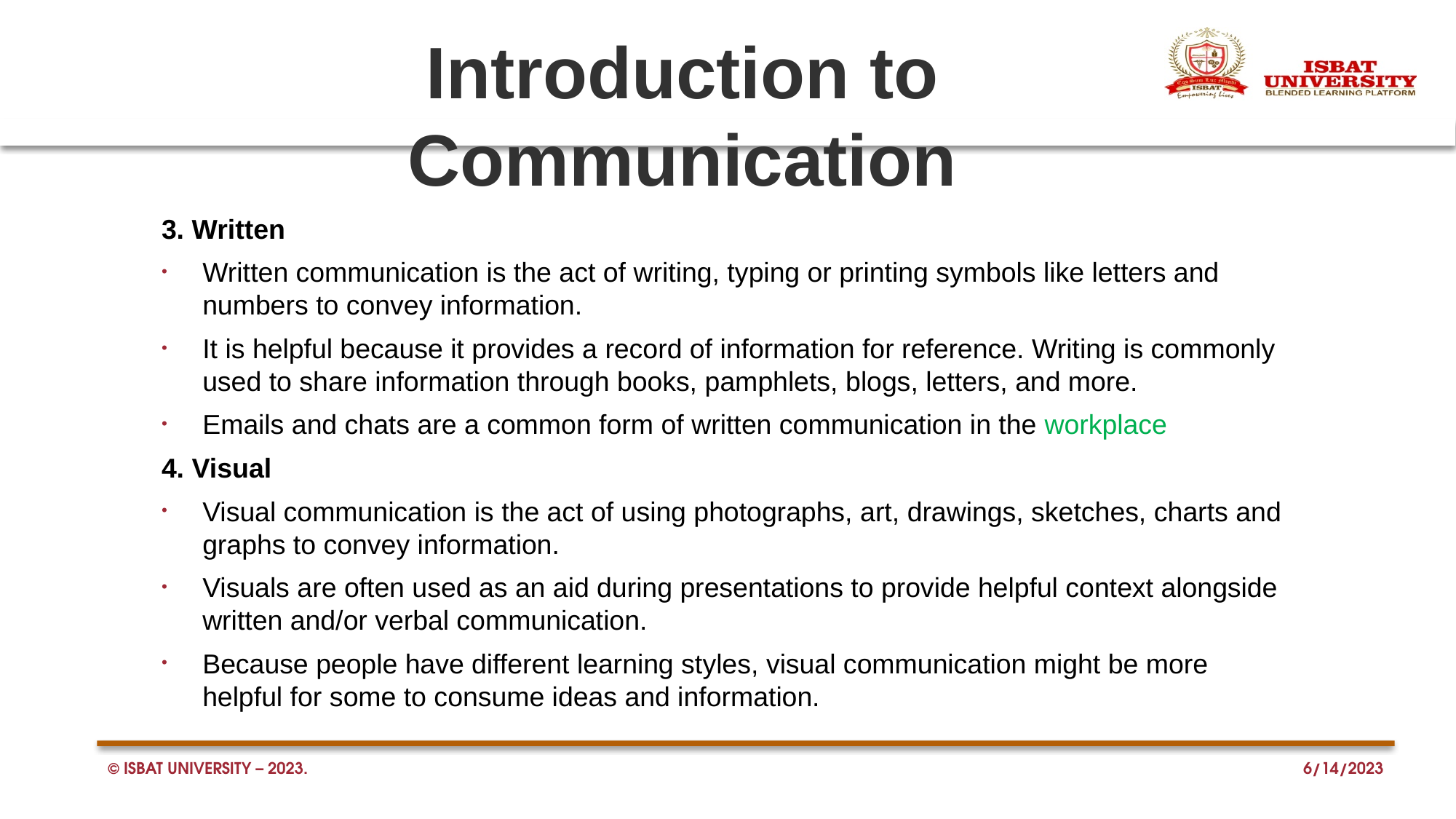

# Introduction to Communication
3. Written
Written communication is the act of writing, typing or printing symbols like letters and numbers to convey information.
It is helpful because it provides a record of information for reference. Writing is commonly used to share information through books, pamphlets, blogs, letters, and more.
Emails and chats are a common form of written communication in the workplace
4. Visual
Visual communication is the act of using photographs, art, drawings, sketches, charts and graphs to convey information.
Visuals are often used as an aid during presentations to provide helpful context alongside written and/or verbal communication.
Because people have different learning styles, visual communication might be more helpful for some to consume ideas and information.